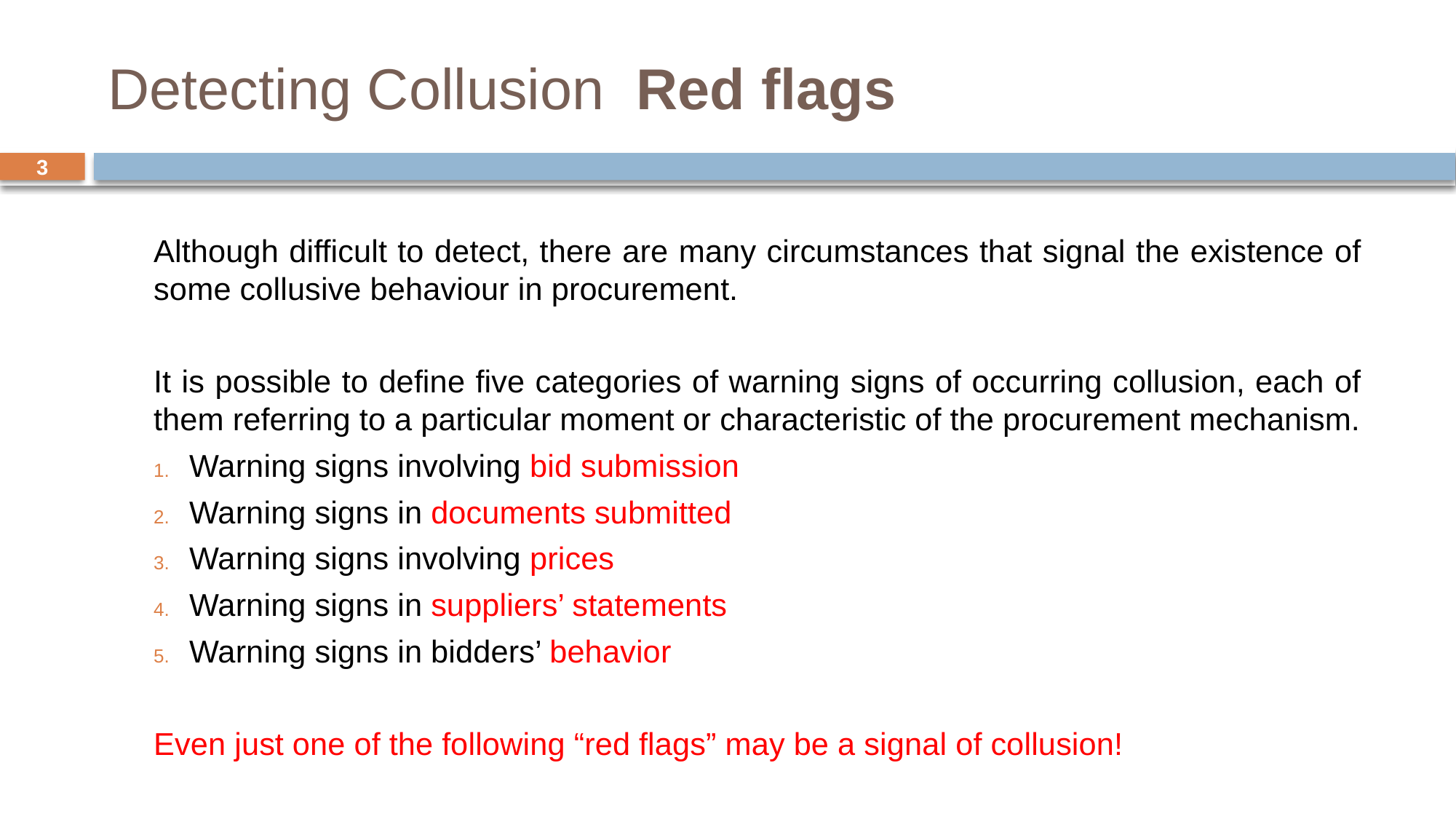

# Detecting Collusion  Red flags
3
Although difficult to detect, there are many circumstances that signal the existence of some collusive behaviour in procurement.

It is possible to define five categories of warning signs of occurring collusion, each of them referring to a particular moment or characteristic of the procurement mechanism.
Warning signs involving bid submission
Warning signs in documents submitted
Warning signs involving prices
Warning signs in suppliers’ statements
Warning signs in bidders’ behavior

Even just one of the following “red flags” may be a signal of collusion!